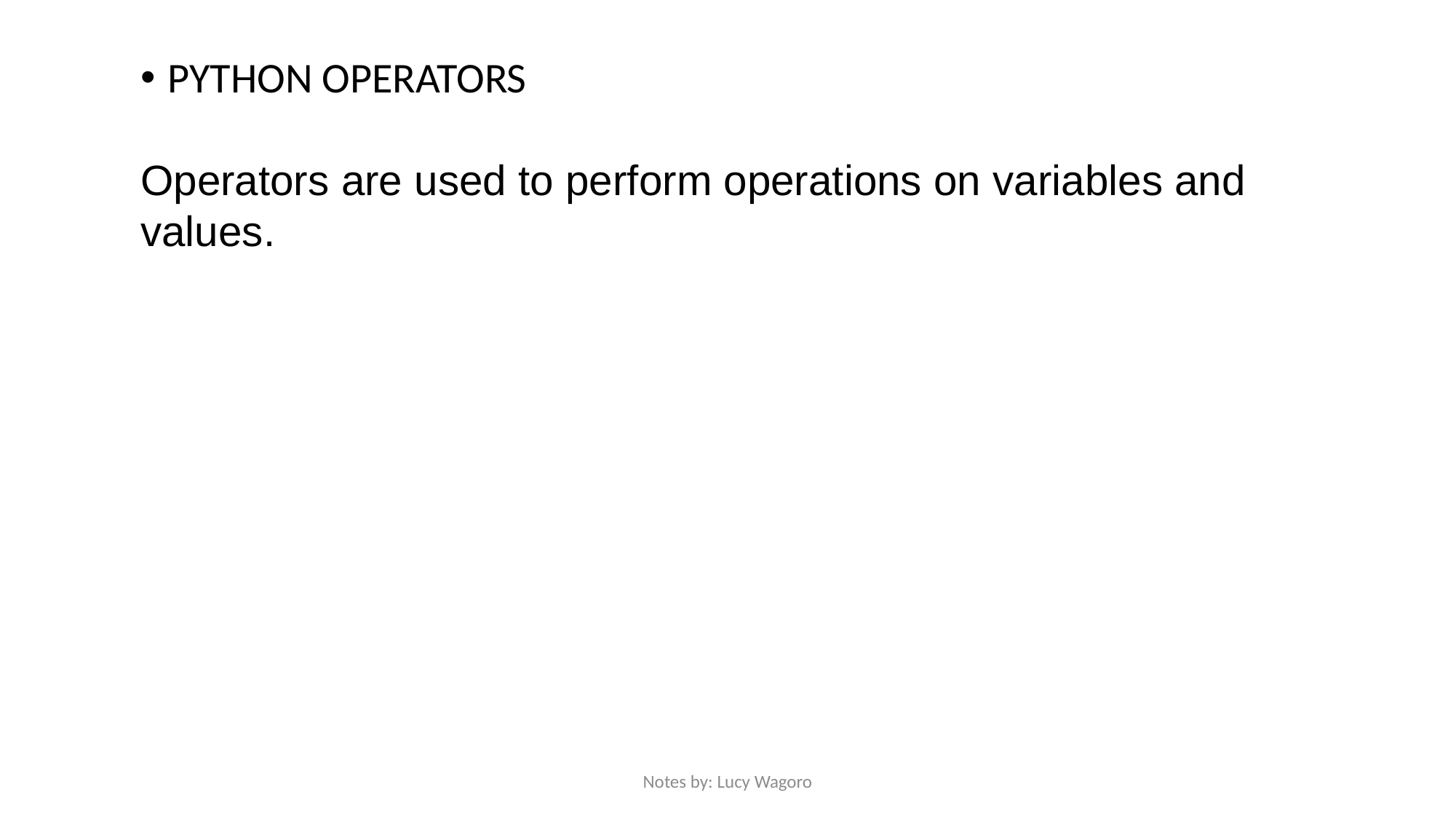

PYTHON OPERATORS

Operators are used to perform operations on variables and values.

Notes by: Lucy Wagoro